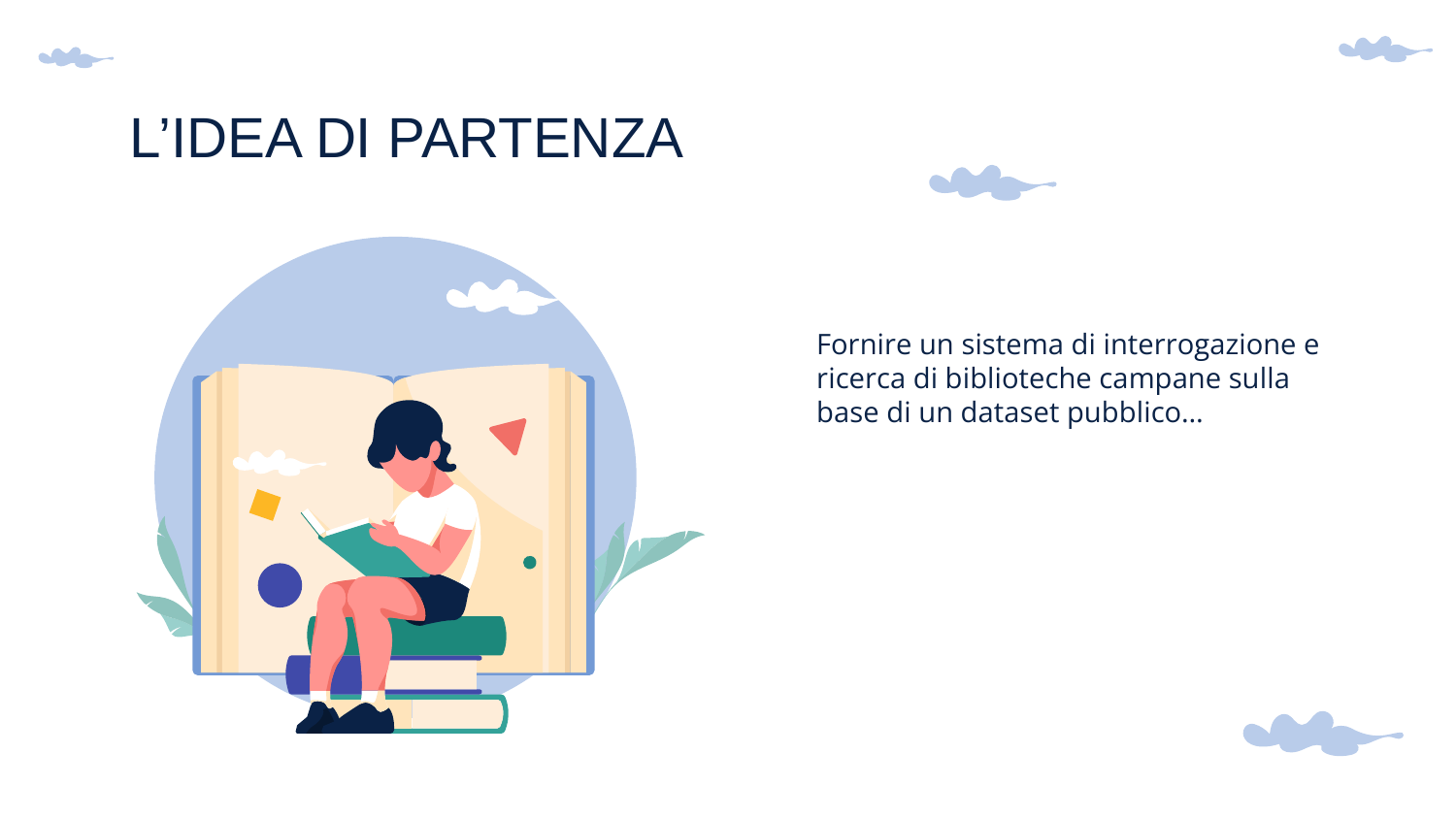

# L’IDEA DI PARTENZA

Fornire un sistema di interrogazione e ricerca di biblioteche campane sulla base di un dataset pubblico…